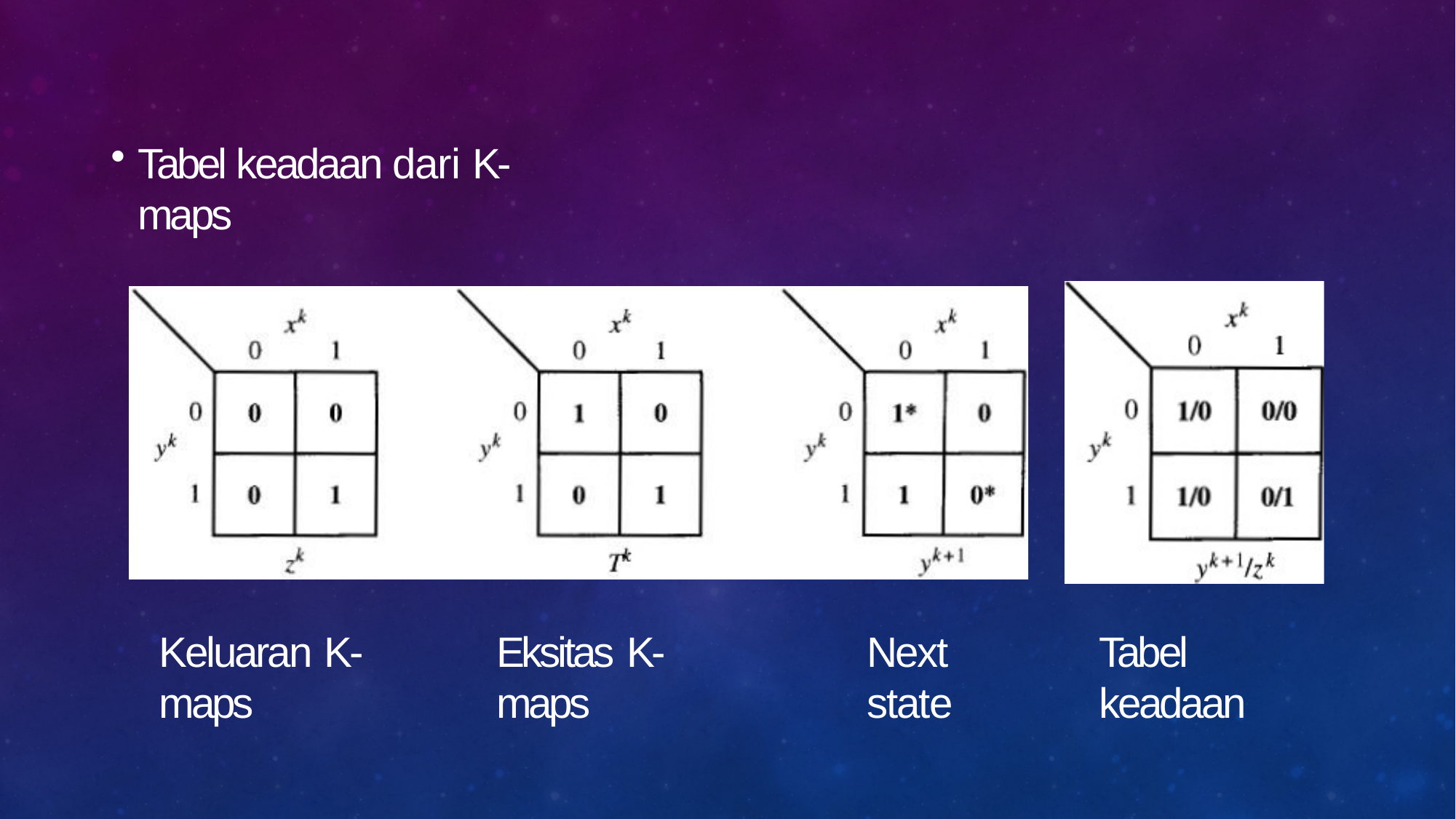

Tabel keadaan dari K-maps

Keluaran K-maps
Eksitas K-maps
Next state
Tabel keadaan